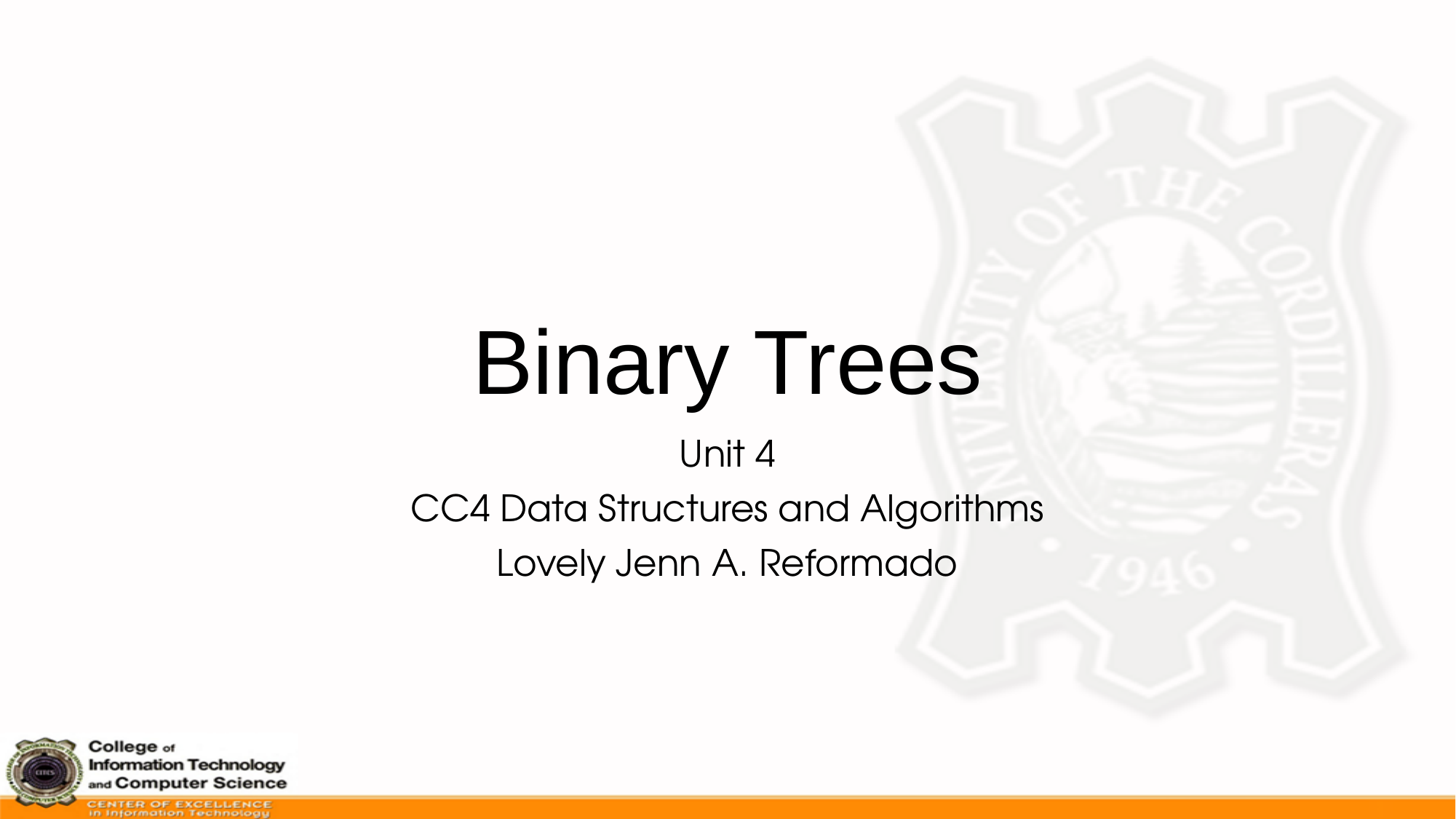

# Binary Trees
Unit 4
CC4 Data Structures and Algorithms
Lovely Jenn A. Reformado